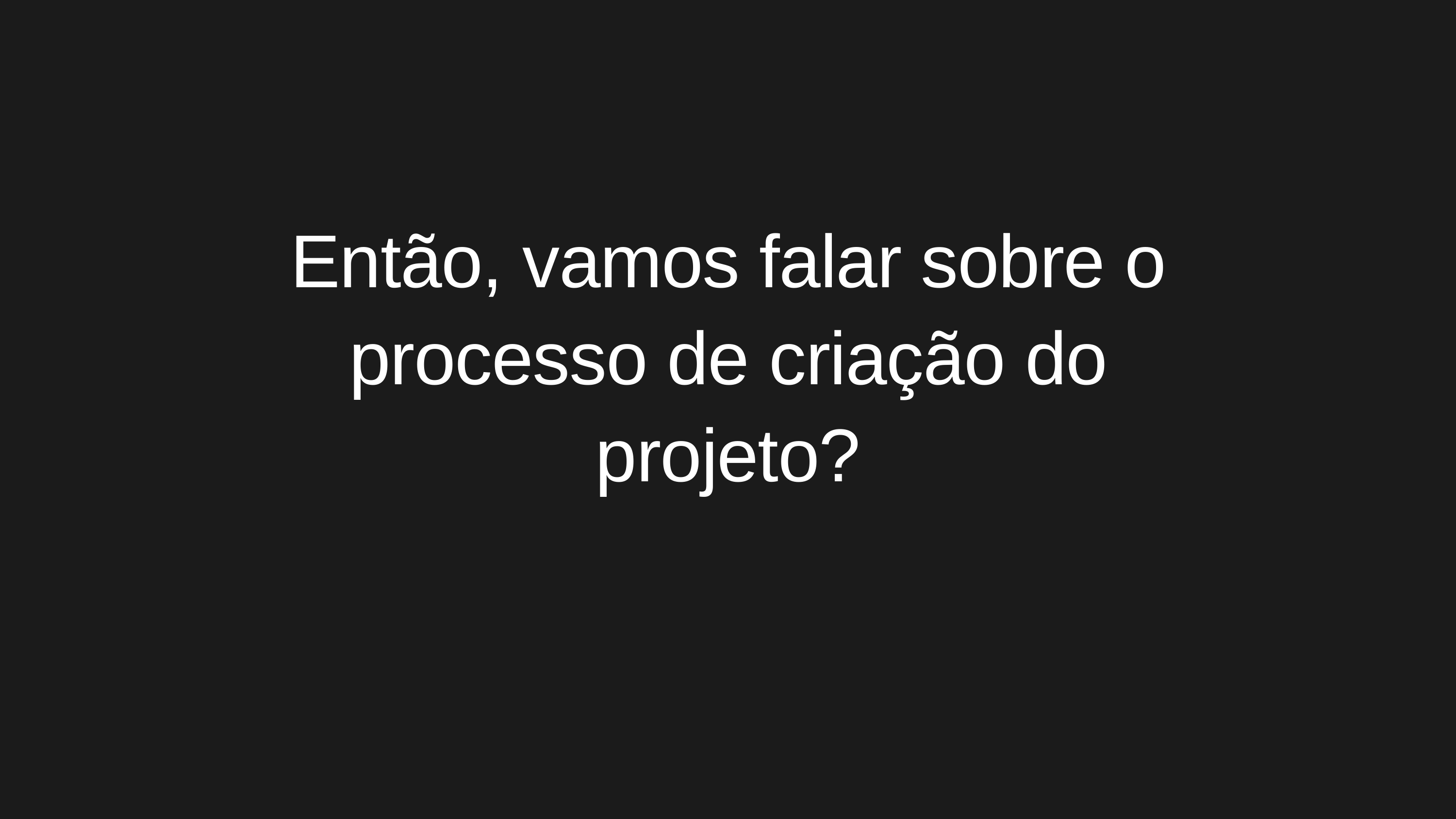

Então, vamos falar sobre o processo de criação do projeto?